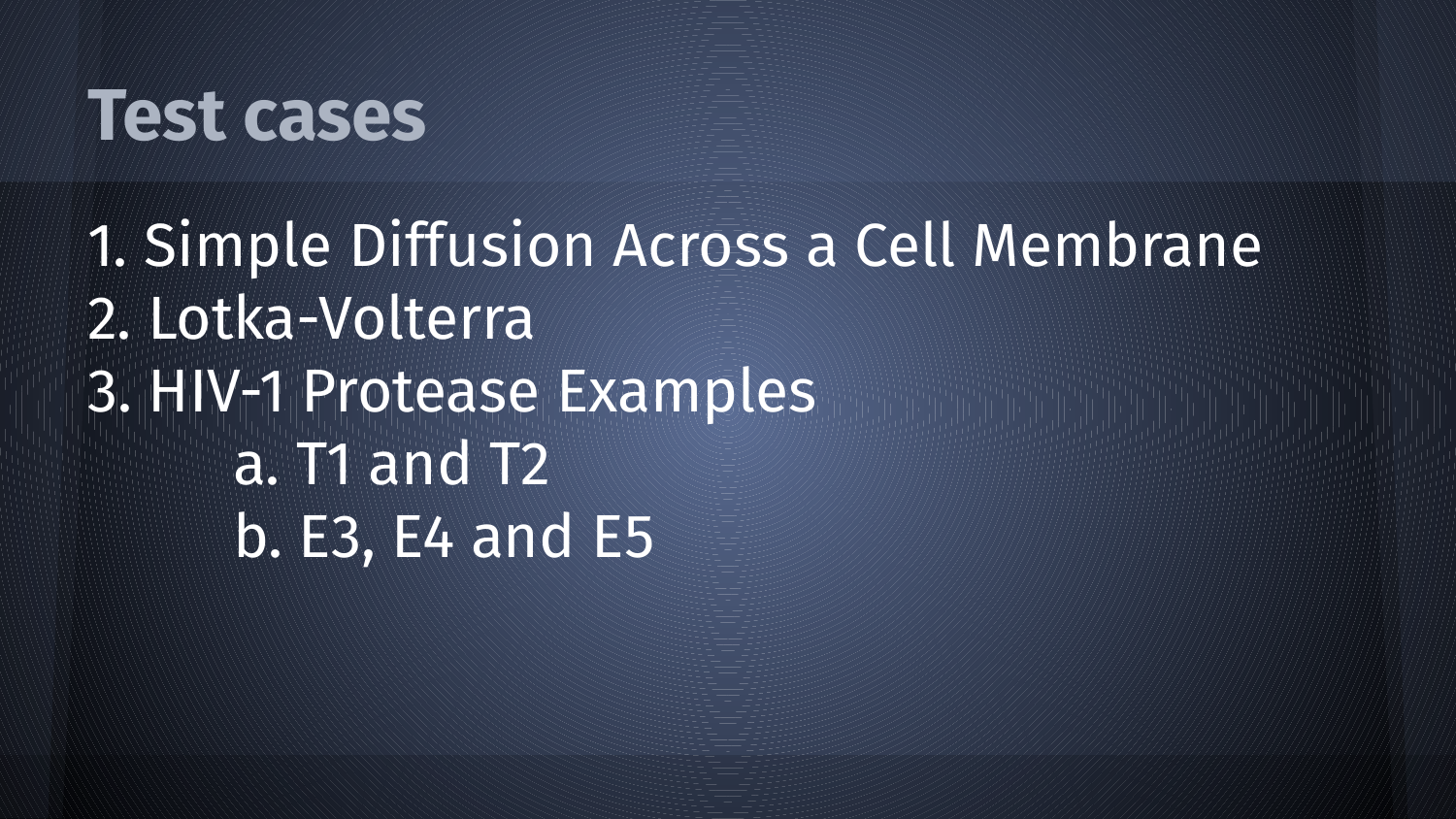

# Test cases
1. Simple Diffusion Across a Cell Membrane
2. Lotka-Volterra
3. HIV-1 Protease Examples
	a. T1 and T2
	b. E3, E4 and E5